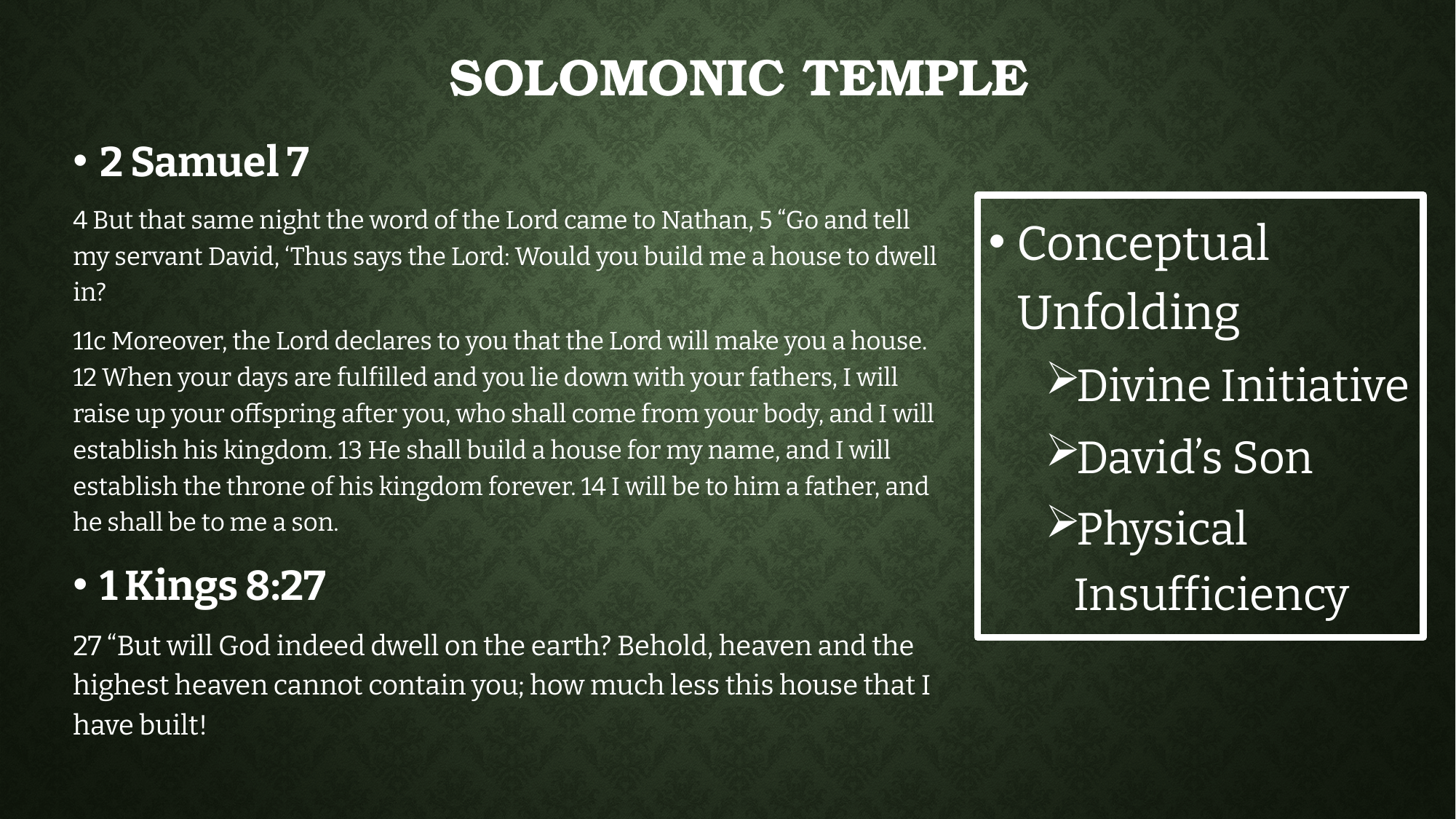

# Solomonic Temple
2 Samuel 7
4 But that same night the word of the Lord came to Nathan, 5 “Go and tell my servant David, ‘Thus says the Lord: Would you build me a house to dwell in?
11c Moreover, the Lord declares to you that the Lord will make you a house. 12 When your days are fulfilled and you lie down with your fathers, I will raise up your offspring after you, who shall come from your body, and I will establish his kingdom. 13 He shall build a house for my name, and I will establish the throne of his kingdom forever. 14 I will be to him a father, and he shall be to me a son.
1 Kings 8:27
27 “But will God indeed dwell on the earth? Behold, heaven and the highest heaven cannot contain you; how much less this house that I have built!

Conceptual Unfolding
Divine Initiative
David’s Son
Physical Insufficiency